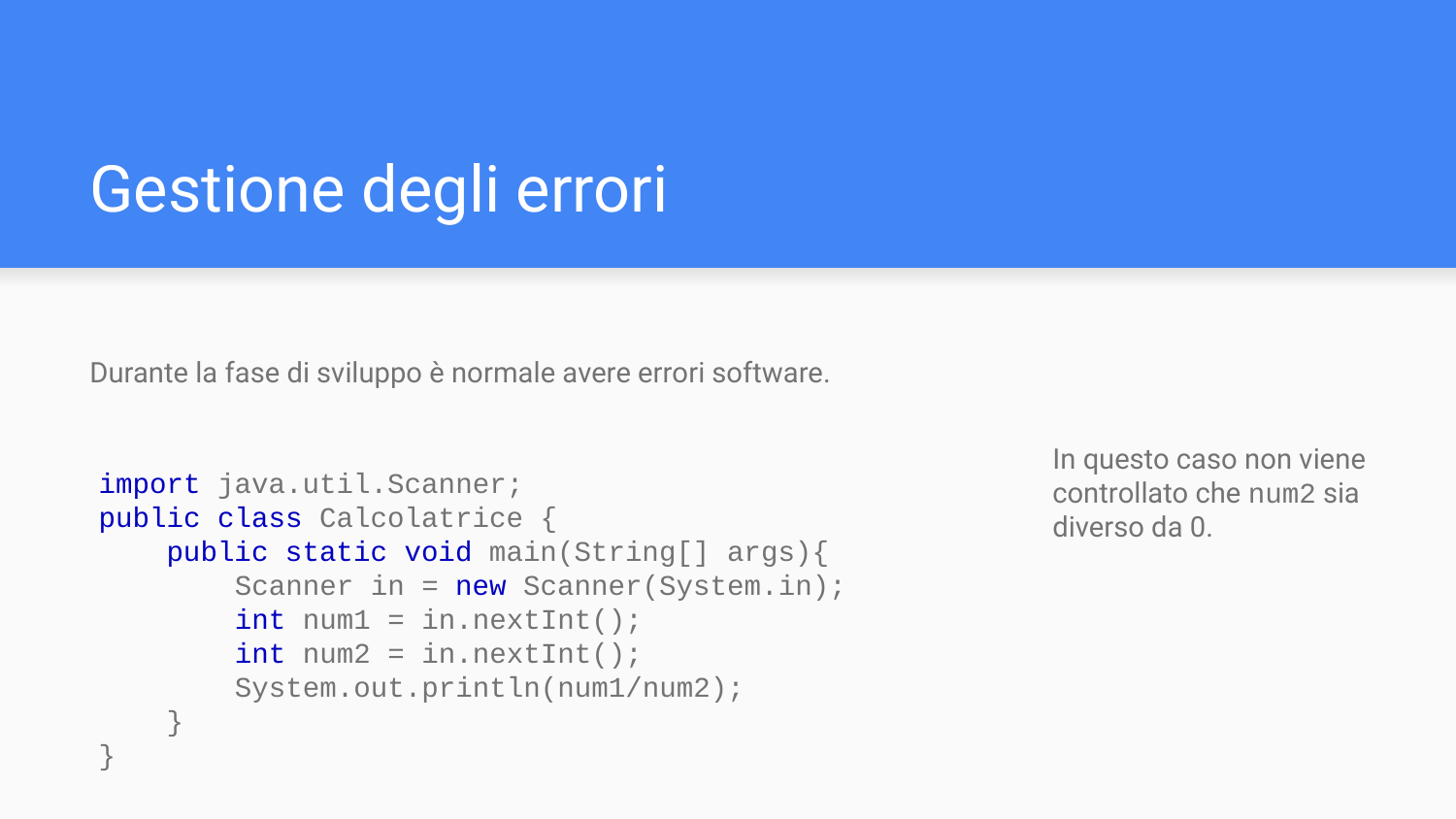

# Gestione degli errori
Durante la fase di sviluppo è normale avere errori software.
In questo caso non viene controllato che num2 sia diverso da 0.
import java.util.Scanner;
public class Calcolatrice {
    public static void main(String[] args){
        Scanner in = new Scanner(System.in);
        int num1 = in.nextInt();
        int num2 = in.nextInt();
        System.out.println(num1/num2);
    }
}